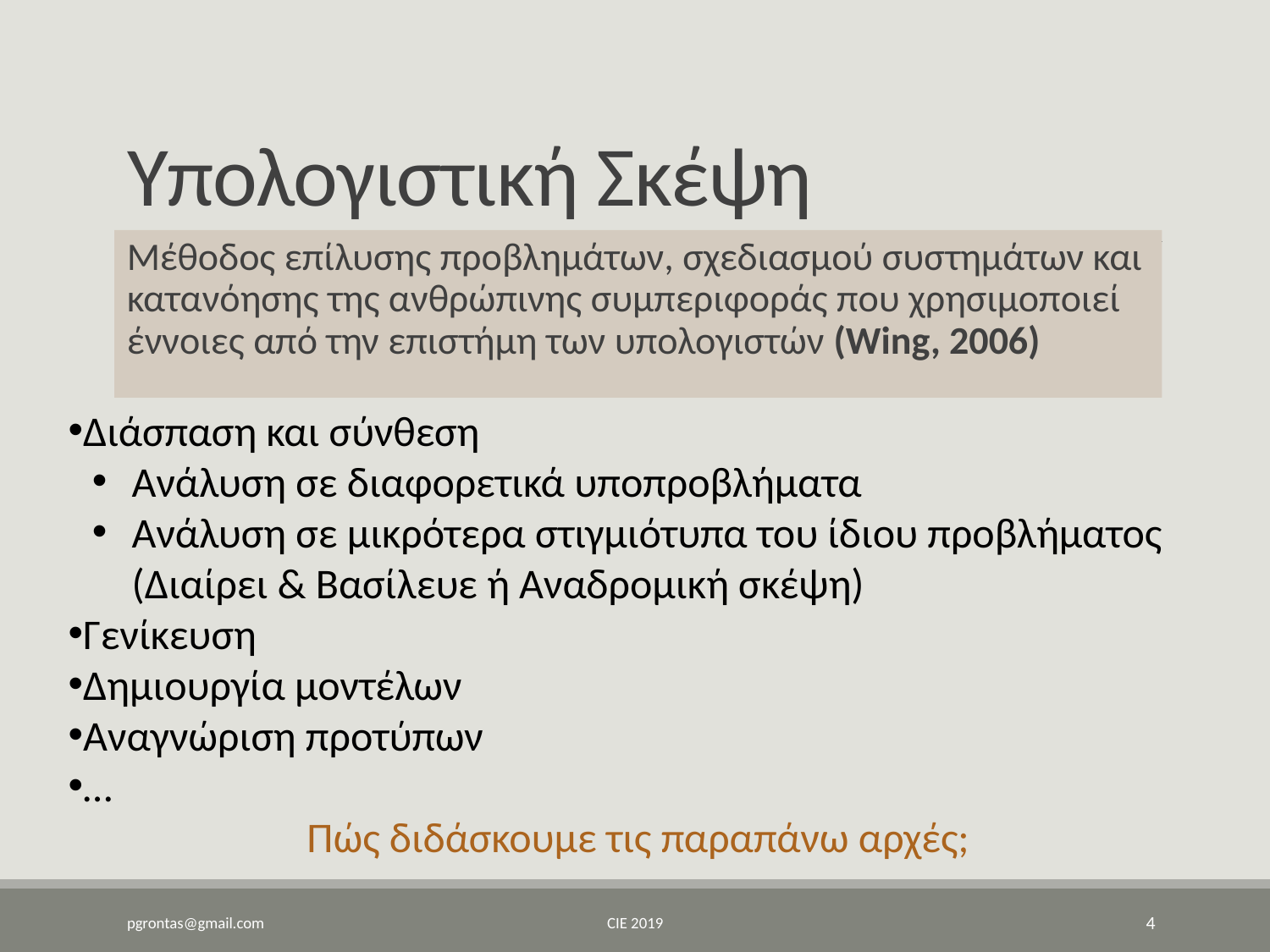

# Υπολογιστική Σκέψη
Μέθοδος επίλυσης προβλημάτων, σχεδιασμού συστημάτων και κατανόησης της ανθρώπινης συμπεριφοράς που χρησιμοποιεί έννοιες από την επιστήμη των υπολογιστών (Wing, 2006)

Διάσπαση και σύνθεση
Ανάλυση σε διαφορετικά υποπροβλήματα
Ανάλυση σε μικρότερα στιγμιότυπα του ίδιου προβλήματος (Διαίρει & Βασίλευε ή Αναδρομική σκέψη)
Γενίκευση
Δημιουργία μοντέλων
Αναγνώριση προτύπων
…
Πώς διδάσκουμε τις παραπάνω αρχές;
pgrontas@gmail.com
CIE 2019
4